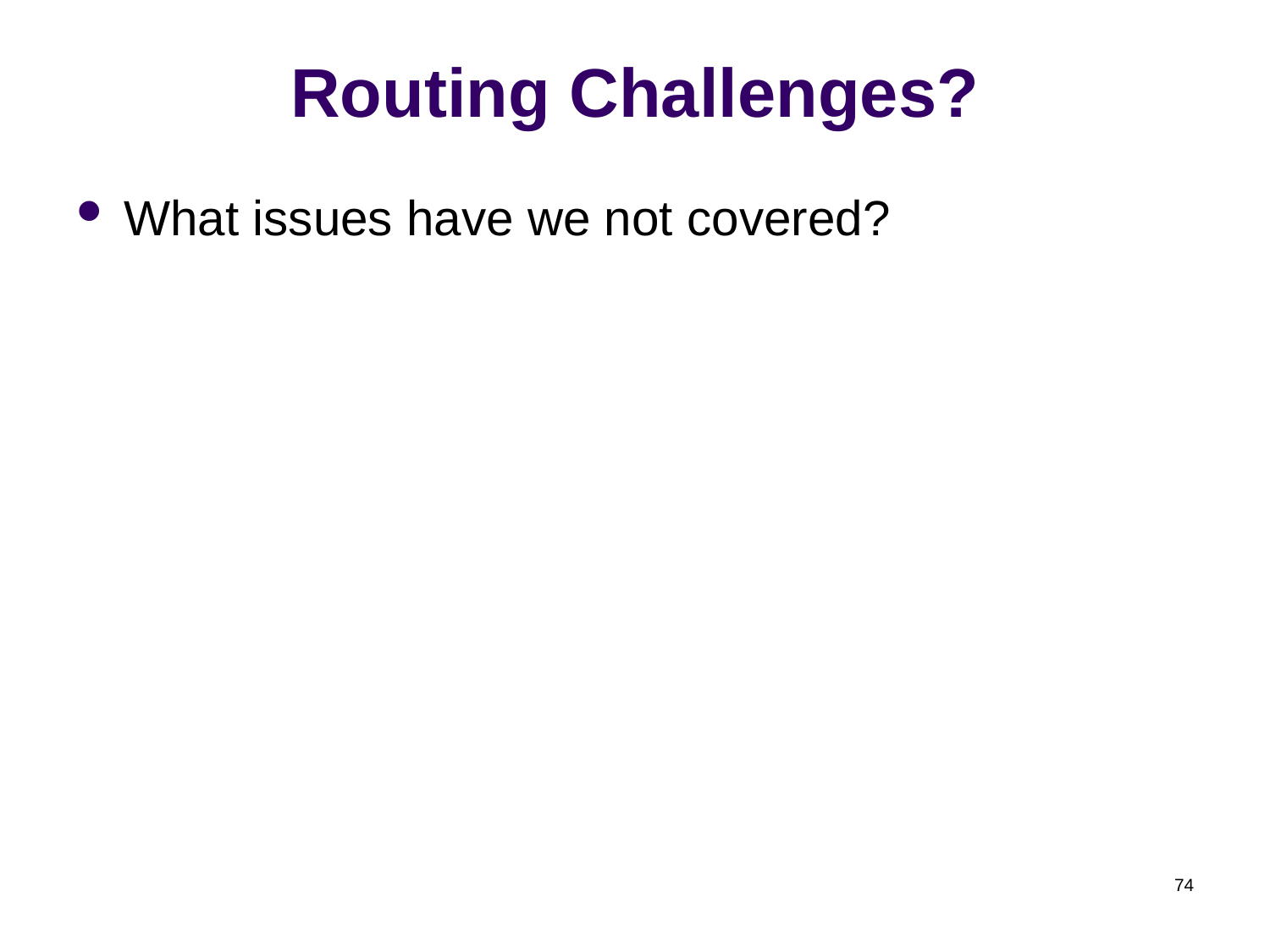

# Routing Challenges?
What issues have we not covered?
74